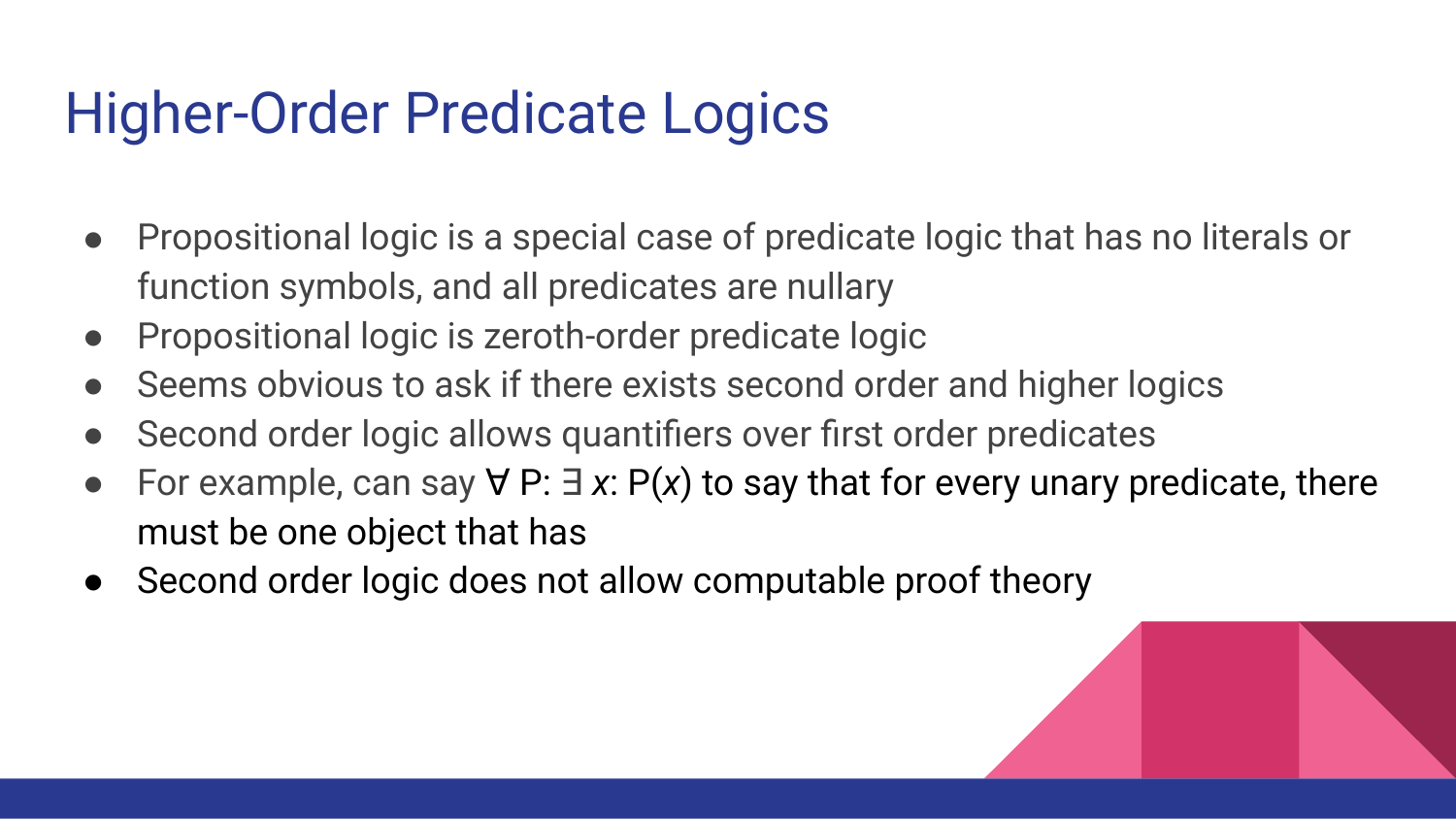

# Higher-Order Predicate Logics
Propositional logic is a special case of predicate logic that has no literals or function symbols, and all predicates are nullary
Propositional logic is zeroth-order predicate logic
Seems obvious to ask if there exists second order and higher logics
Second order logic allows quantifiers over first order predicates
For example, can say ∀ P: ∃ x: P(x) to say that for every unary predicate, there must be one object that has
Second order logic does not allow computable proof theory